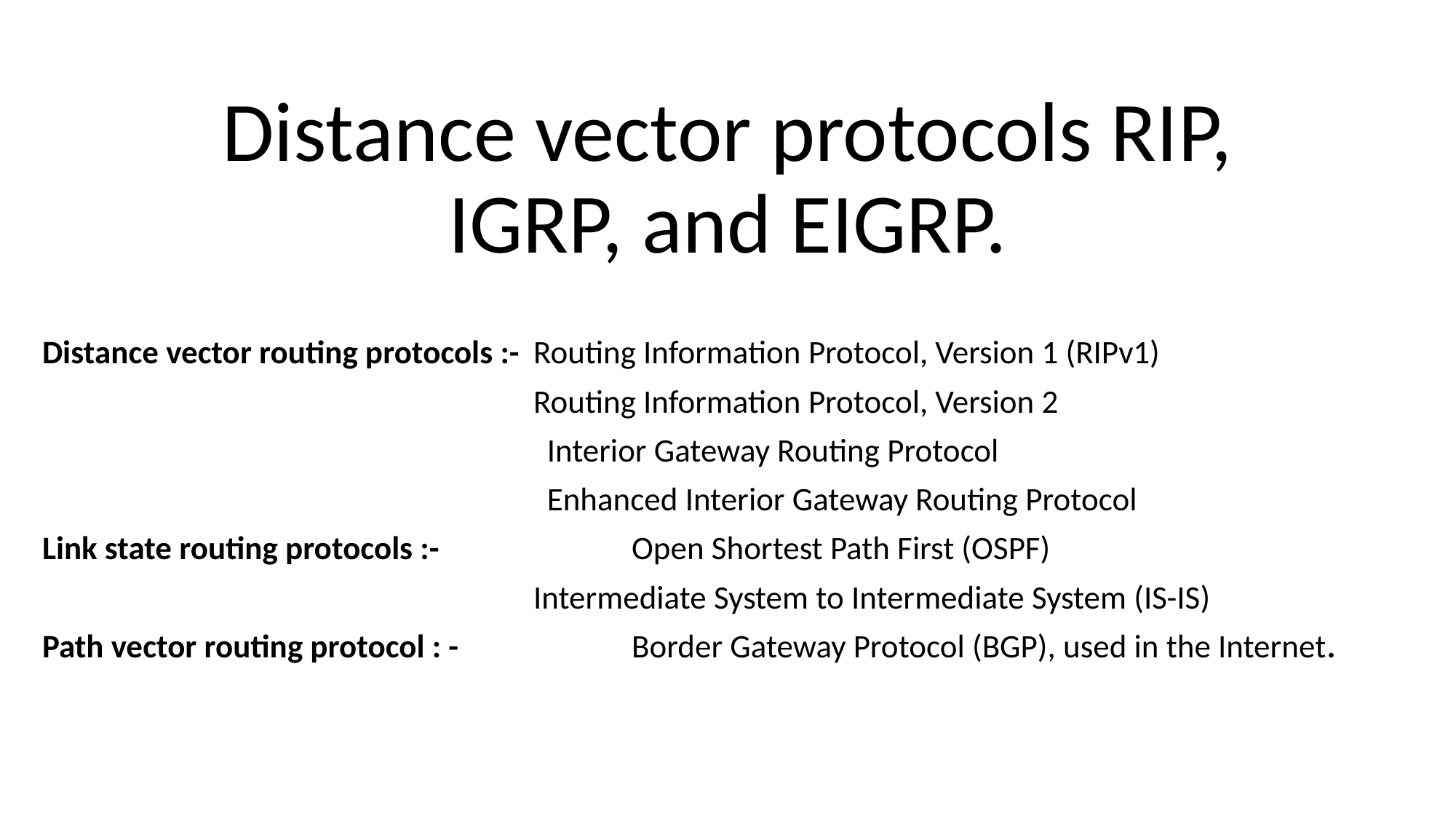

# Distance vector protocols RIP, IGRP, and EIGRP.
Distance vector routing protocols :-	Routing Information Protocol, Version 1 (RIPv1)
				        	Routing Information Protocol, Version 2
				               Interior Gateway Routing Protocol
				               Enhanced Interior Gateway Routing Protocol
Link state routing protocols :- 		Open Shortest Path First (OSPF)
 					Intermediate System to Intermediate System (IS-IS)
Path vector routing protocol : - 		Border Gateway Protocol (BGP), used in the Internet.